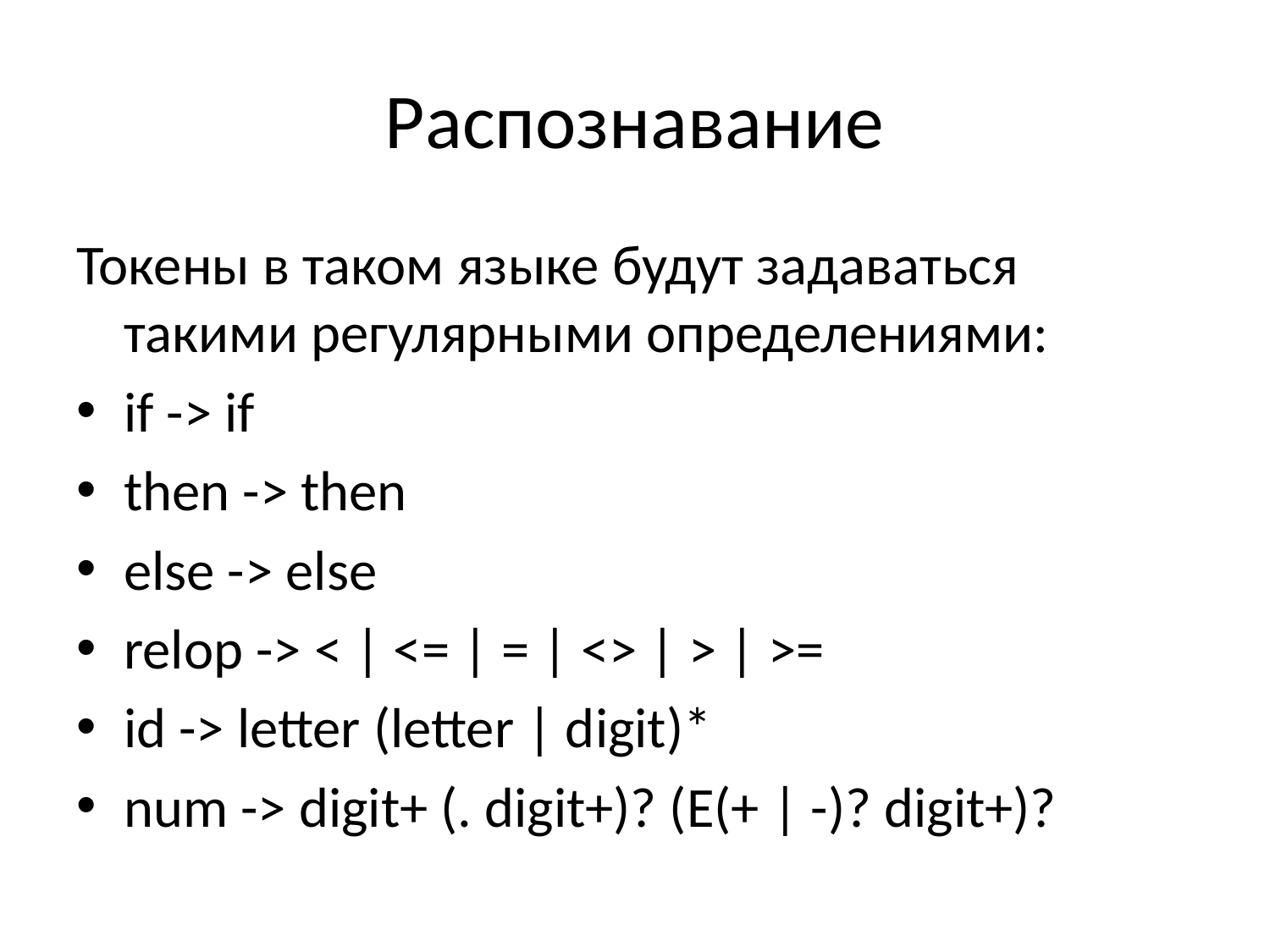

# Распознавание
Токены в таком языке будут задаваться такими регулярными определениями:
if -> if
then -> then
else -> else
relop -> < | <= | = | <> | > | >=
id -> letter (letter | digit)*
num -> digit+ (. digit+)? (E(+ | -)? digit+)?